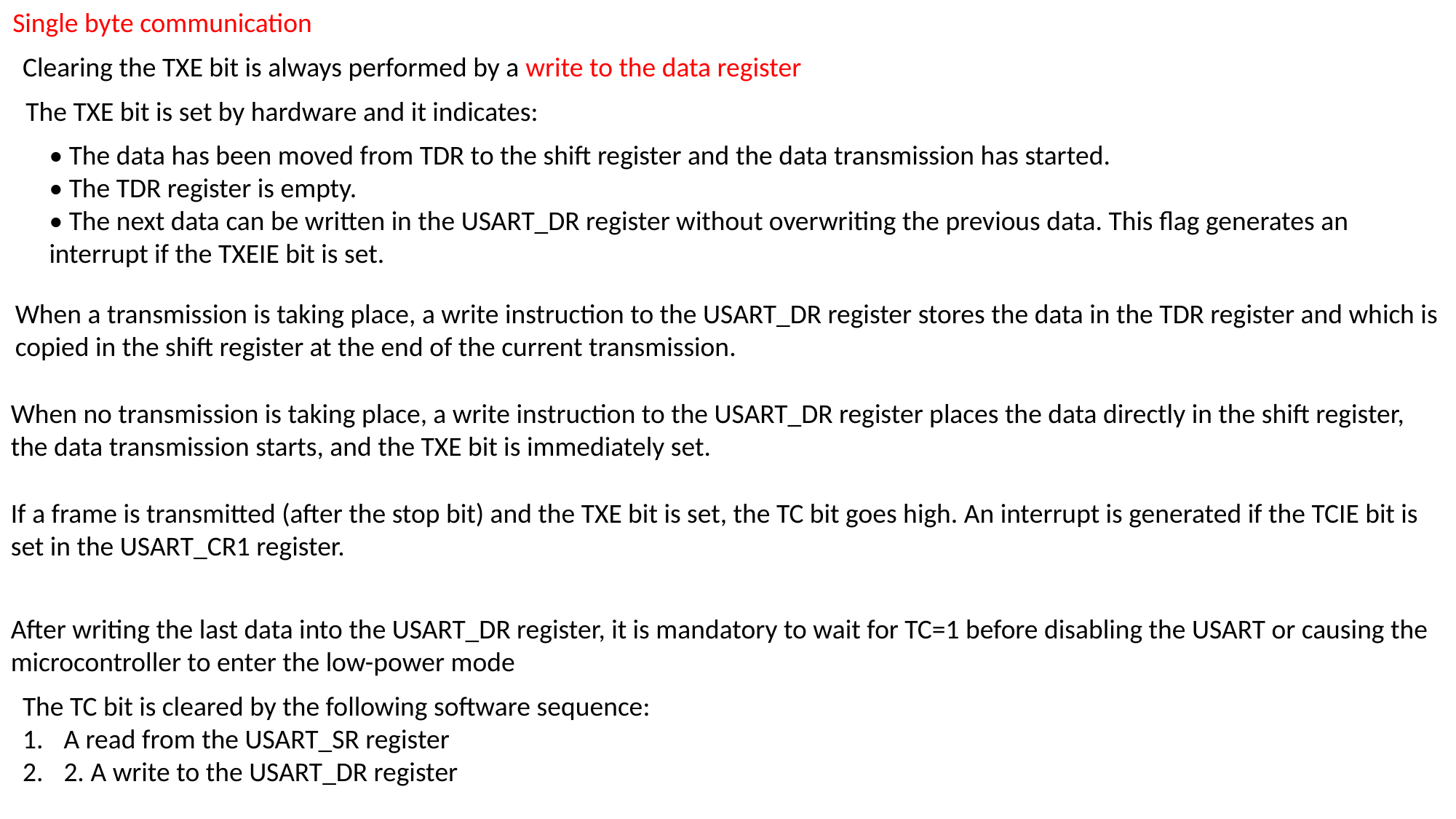

Single byte communication
Clearing the TXE bit is always performed by a write to the data register
The TXE bit is set by hardware and it indicates:
• The data has been moved from TDR to the shift register and the data transmission has started.
• The TDR register is empty.
• The next data can be written in the USART_DR register without overwriting the previous data. This flag generates an interrupt if the TXEIE bit is set.
When a transmission is taking place, a write instruction to the USART_DR register stores the data in the TDR register and which is copied in the shift register at the end of the current transmission.
When no transmission is taking place, a write instruction to the USART_DR register places the data directly in the shift register, the data transmission starts, and the TXE bit is immediately set.
If a frame is transmitted (after the stop bit) and the TXE bit is set, the TC bit goes high. An interrupt is generated if the TCIE bit is set in the USART_CR1 register.
After writing the last data into the USART_DR register, it is mandatory to wait for TC=1 before disabling the USART or causing the microcontroller to enter the low-power mode
The TC bit is cleared by the following software sequence:
A read from the USART_SR register
2. A write to the USART_DR register